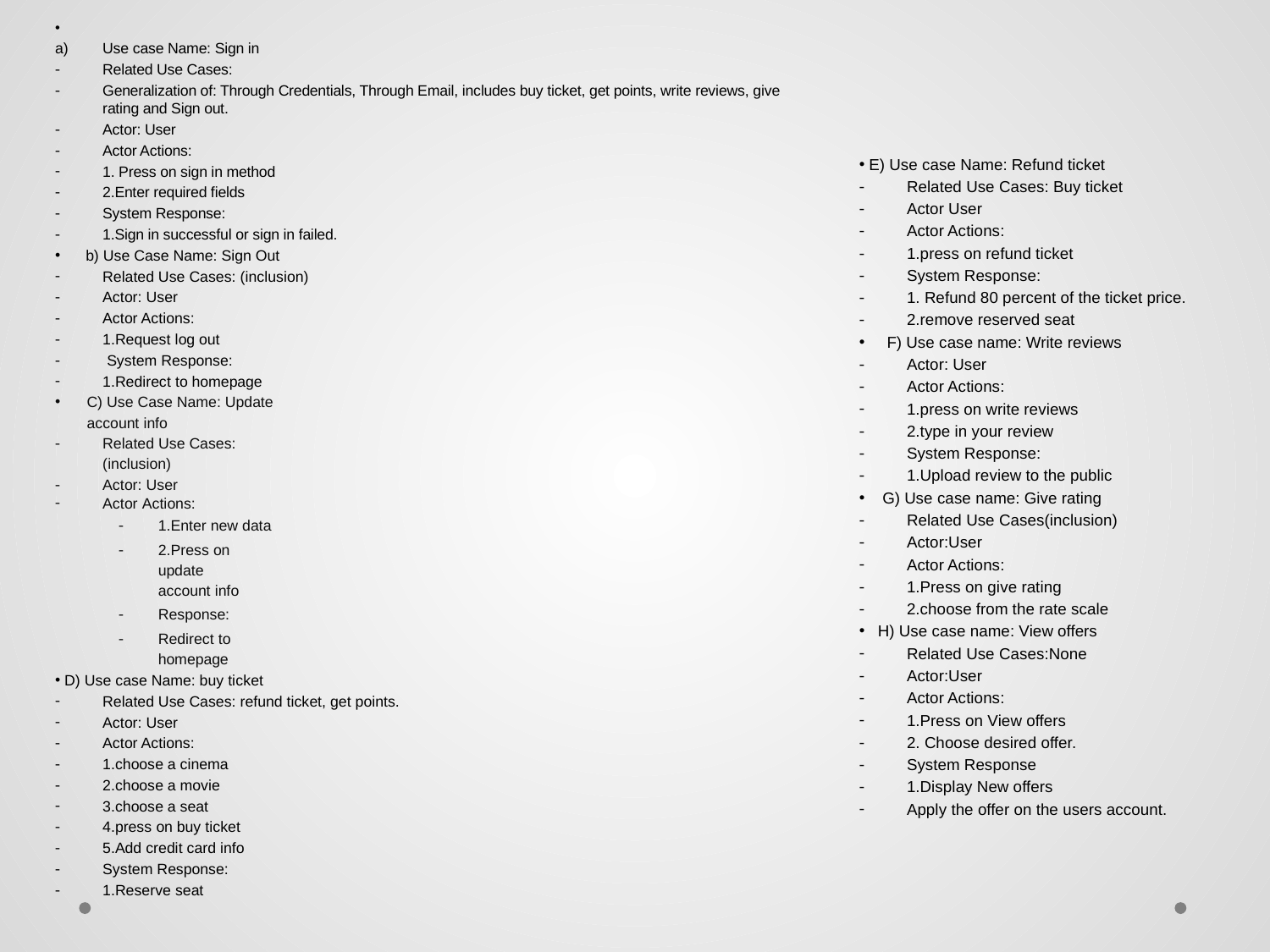

Use case Name: Sign in
Related Use Cases:
Generalization of: Through Credentials, Through Email, includes buy ticket, get points, write reviews, give rating and Sign out.
Actor: User
Actor Actions:
1. Press on sign in method
2.Enter required fields
System Response:
1.Sign in successful or sign in failed.
      b) Use Case Name: Sign Out
Related Use Cases: (inclusion)
Actor: User
Actor Actions:
1.Request log out
 System Response:
1.Redirect to homepage
C) Use Case Name: Update account info
Related Use Cases: (inclusion)
Actor: User
Actor Actions:
1.Enter new data
2.Press on update account info
Response:
Redirect to homepage
 D) Use case Name: buy ticket
Related Use Cases: refund ticket, get points.
Actor: User
Actor Actions:
1.choose a cinema
2.choose a movie
3.choose a seat
4.press on buy ticket
5.Add credit card info
System Response:
1.Reserve seat
 E) Use case Name: Refund ticket
Related Use Cases: Buy ticket
Actor User
Actor Actions:
1.press on refund ticket
System Response:
1. Refund 80 percent of the ticket price.
2.remove reserved seat
     F) Use case name: Write reviews
Actor: User
Actor Actions:
1.press on write reviews
2.type in your review
System Response:
1.Upload review to the public
    G) Use case name: Give rating
Related Use Cases(inclusion)
Actor:User
Actor Actions:
1.Press on give rating
2.choose from the rate scale
   H) Use case name: View offers
Related Use Cases:None
Actor:User
Actor Actions:
1.Press on View offers
2. Choose desired offer.
System Response
1.Display New offers
Apply the offer on the users account.